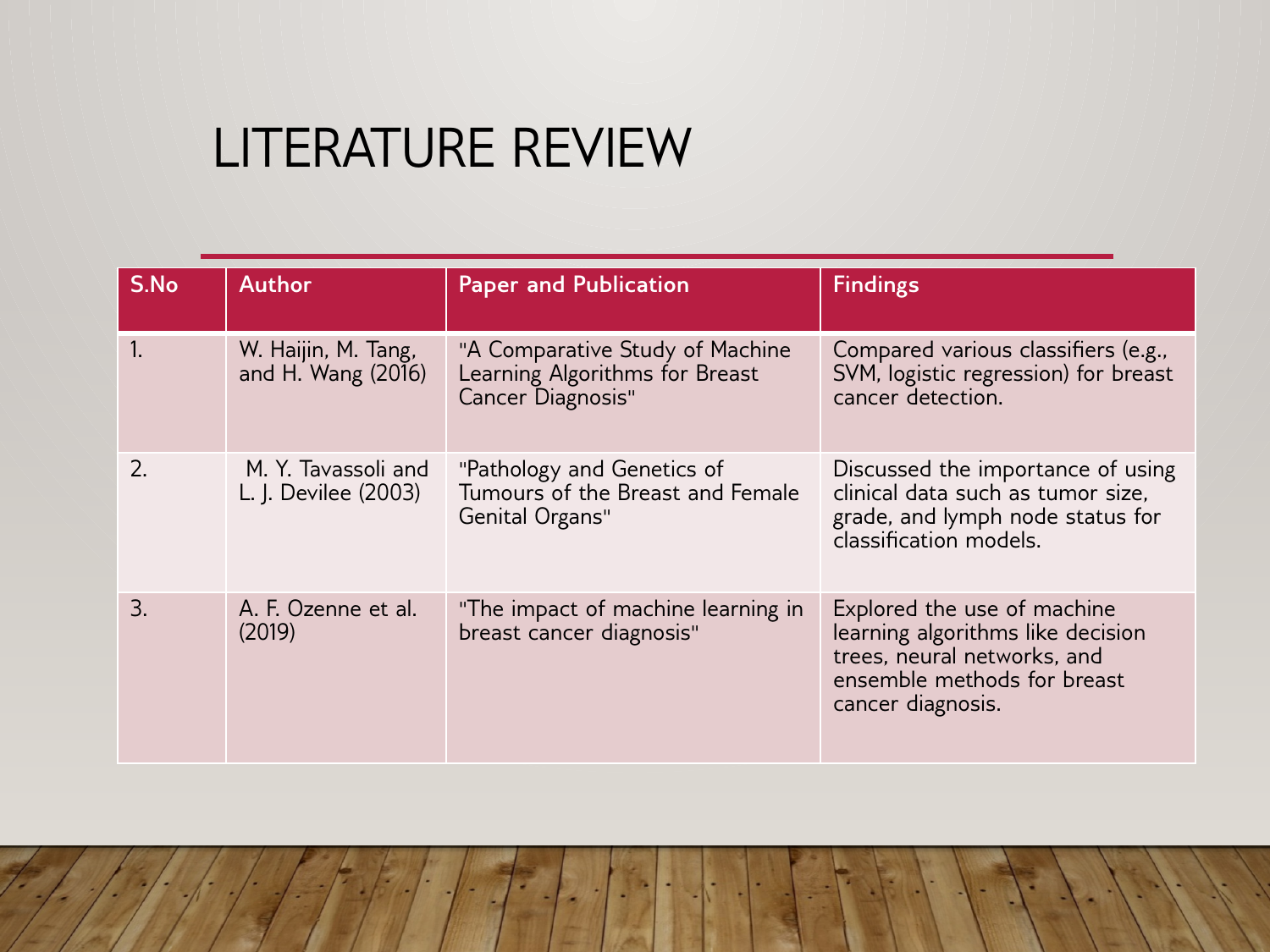

# Literature Review
| S.No | Author | Paper and Publication | Findings |
| --- | --- | --- | --- |
| 1. | W. Haijin, M. Tang, and H. Wang (2016) | "A Comparative Study of Machine Learning Algorithms for Breast Cancer Diagnosis" | Compared various classifiers (e.g., SVM, logistic regression) for breast cancer detection. |
| 2. | M. Y. Tavassoli and L. J. Devilee (2003) | "Pathology and Genetics of Tumours of the Breast and Female Genital Organs" | Discussed the importance of using clinical data such as tumor size, grade, and lymph node status for classification models. |
| 3. | A. F. Ozenne et al. (2019) | "The impact of machine learning in breast cancer diagnosis" | Explored the use of machine learning algorithms like decision trees, neural networks, and ensemble methods for breast cancer diagnosis. |